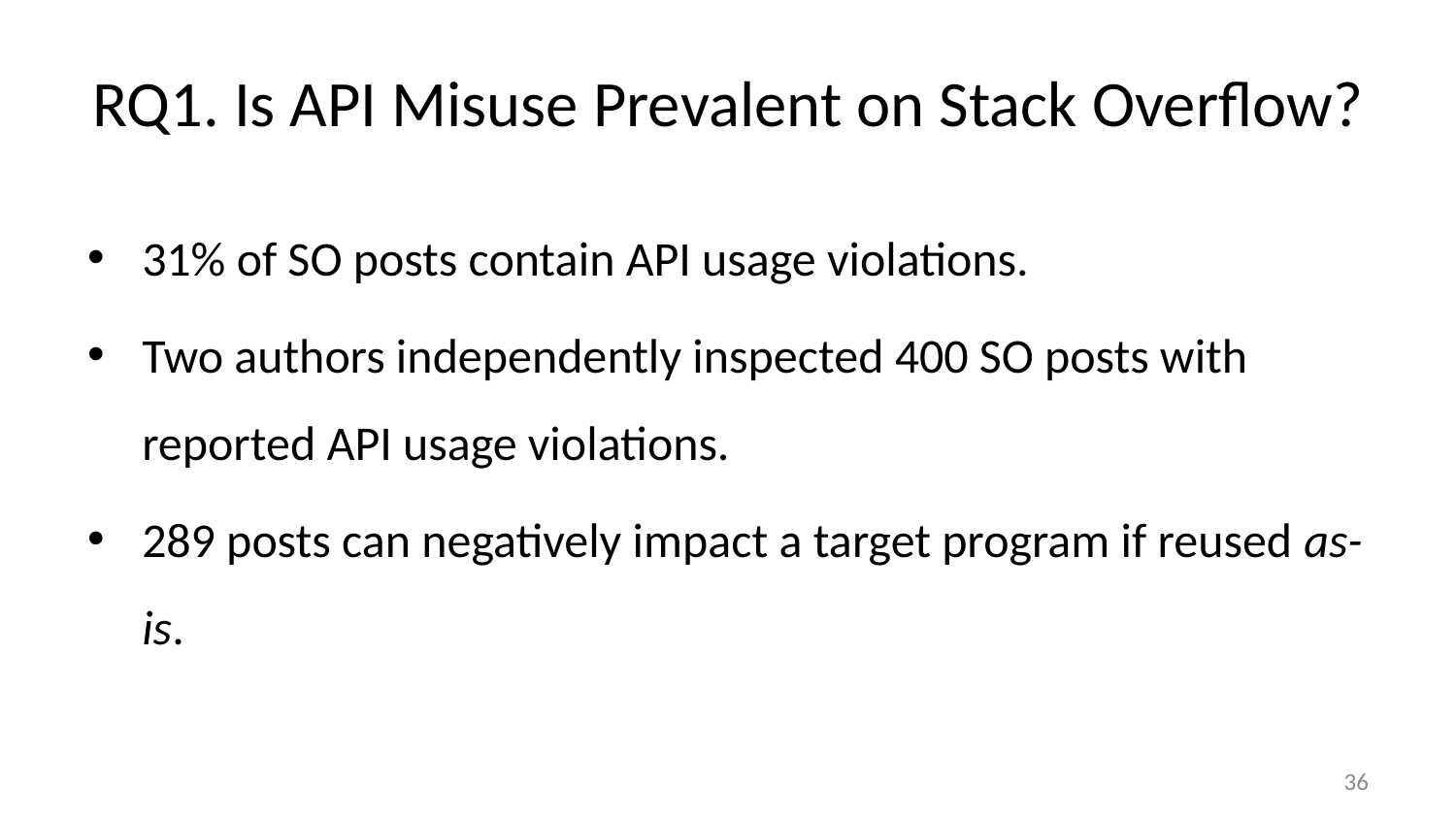

# RQ1. Is API Misuse Prevalent on Stack Overflow?
31% of SO posts contain API usage violations.
Two authors independently inspected 400 SO posts with reported API usage violations.
289 posts can negatively impact a target program if reused as-is.

36